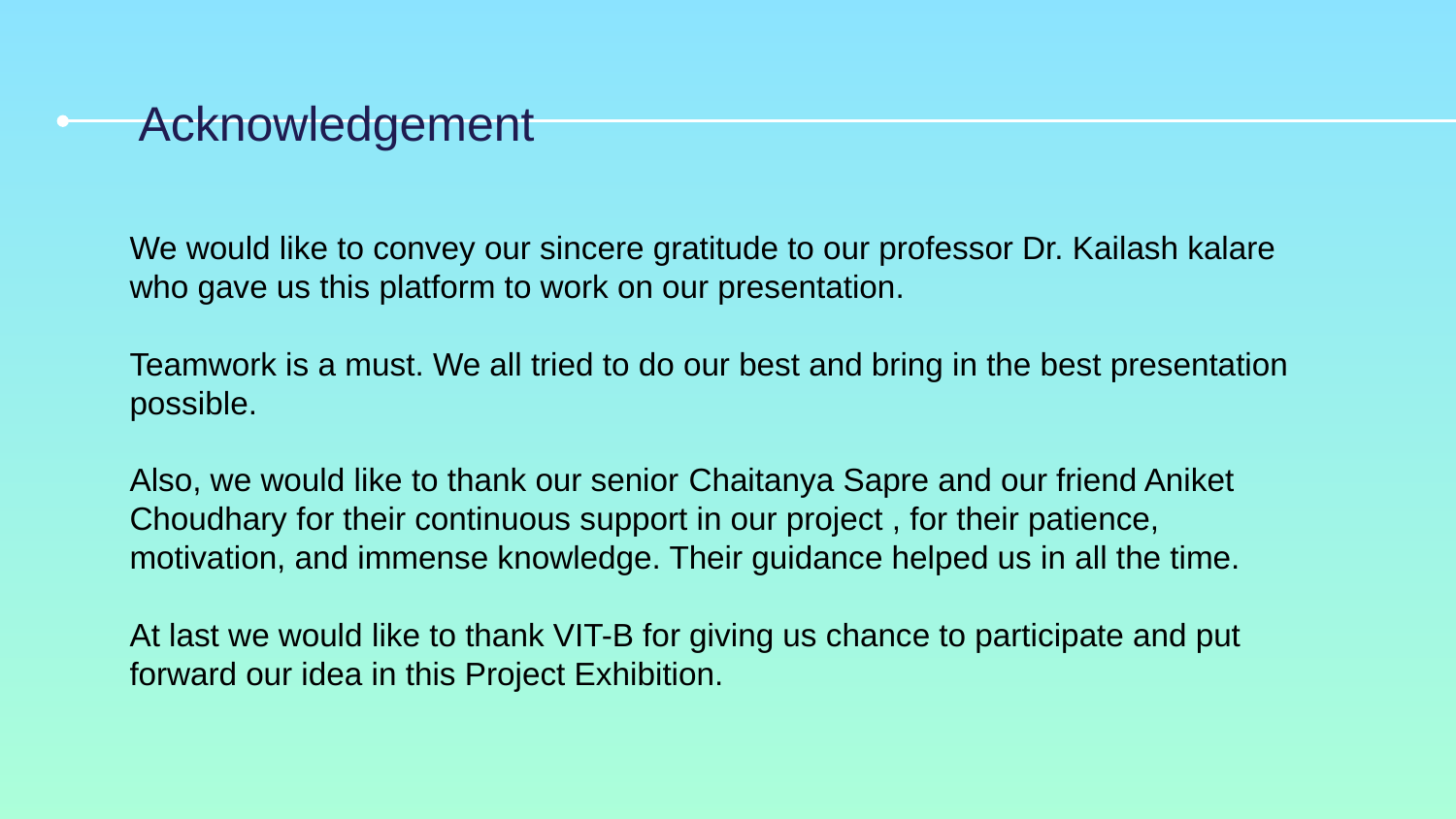

# Acknowledgement
We would like to convey our sincere gratitude to our professor Dr. Kailash kalare who gave us this platform to work on our presentation.

Teamwork is a must. We all tried to do our best and bring in the best presentation possible.​

Also, we would like to thank our senior Chaitanya Sapre and our friend Aniket Choudhary for their continuous support in our project , for their patience, motivation, and immense knowledge. Their guidance helped us in all the time.

At last we would like to thank VIT-B for giving us chance to participate and put forward our idea in this Project Exhibition.